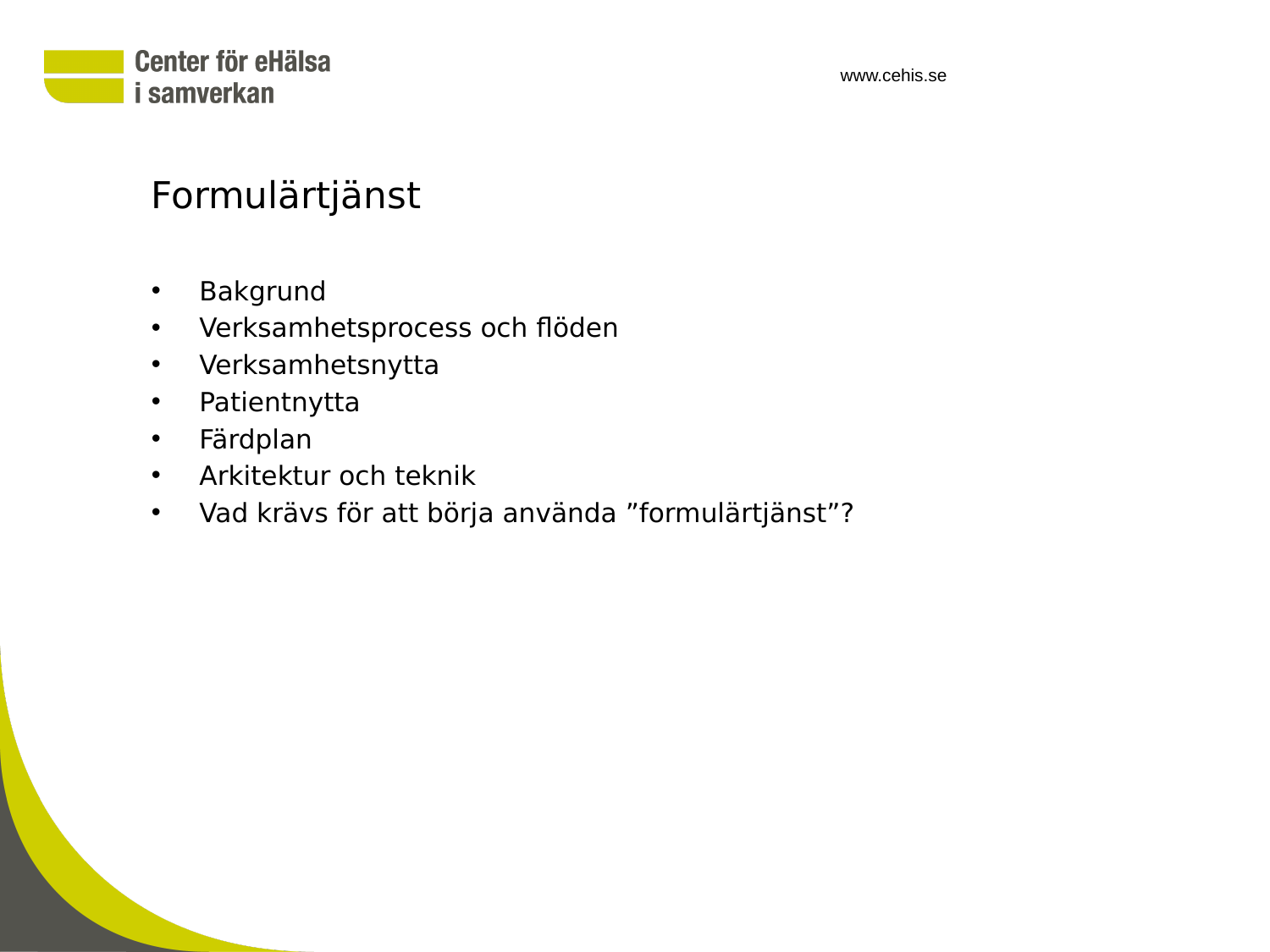

# Formulärtjänst
Bakgrund
Verksamhetsprocess och flöden
Verksamhetsnytta
Patientnytta
Färdplan
Arkitektur och teknik
Vad krävs för att börja använda ”formulärtjänst”?